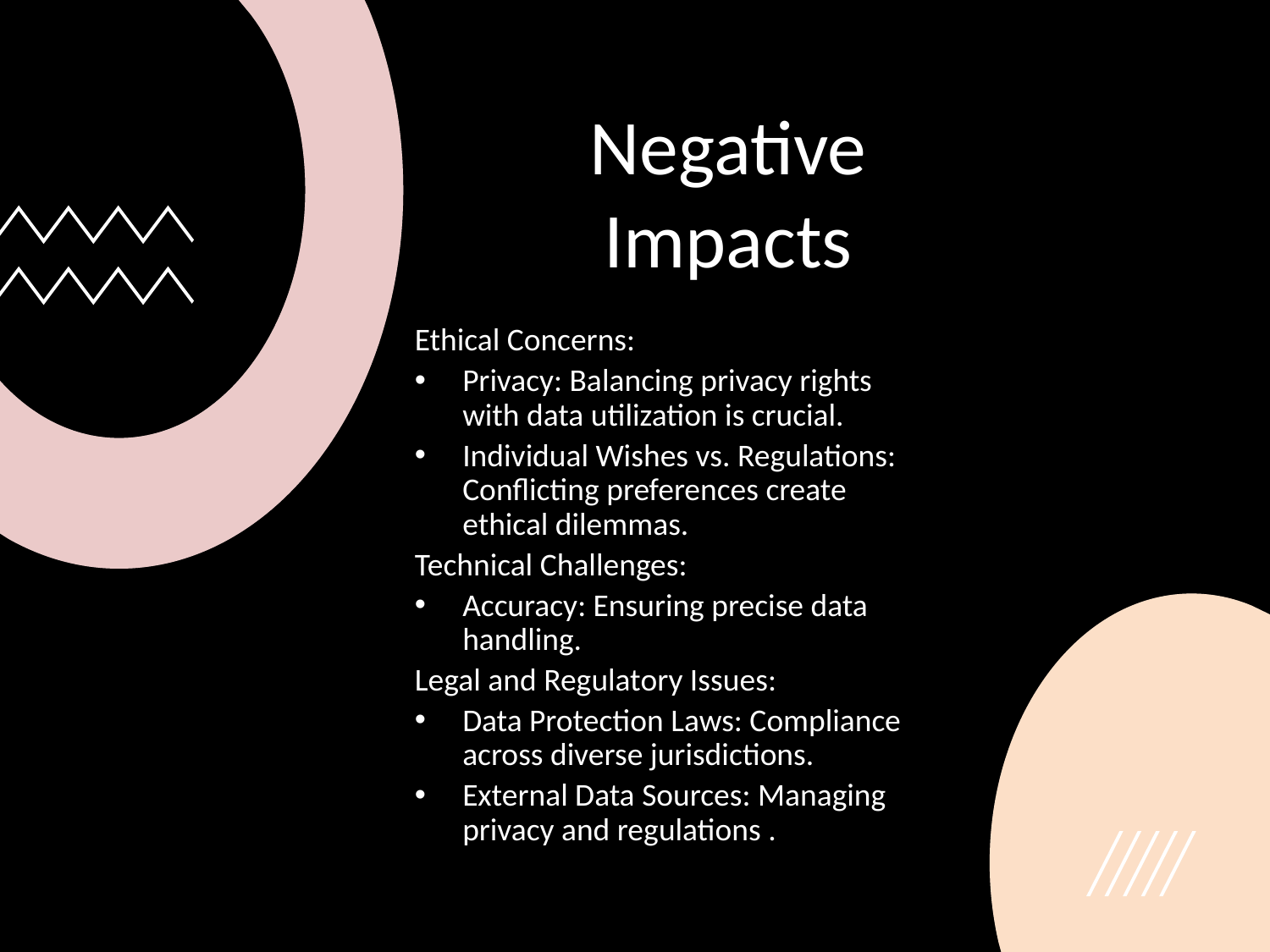

# Negative Impacts

Ethical Concerns:
Privacy: Balancing privacy rights with data utilization is crucial.
Individual Wishes vs. Regulations: Conflicting preferences create ethical dilemmas.
Technical Challenges:
Accuracy: Ensuring precise data handling.
Legal and Regulatory Issues:
Data Protection Laws: Compliance across diverse jurisdictions.
External Data Sources: Managing privacy and regulations .